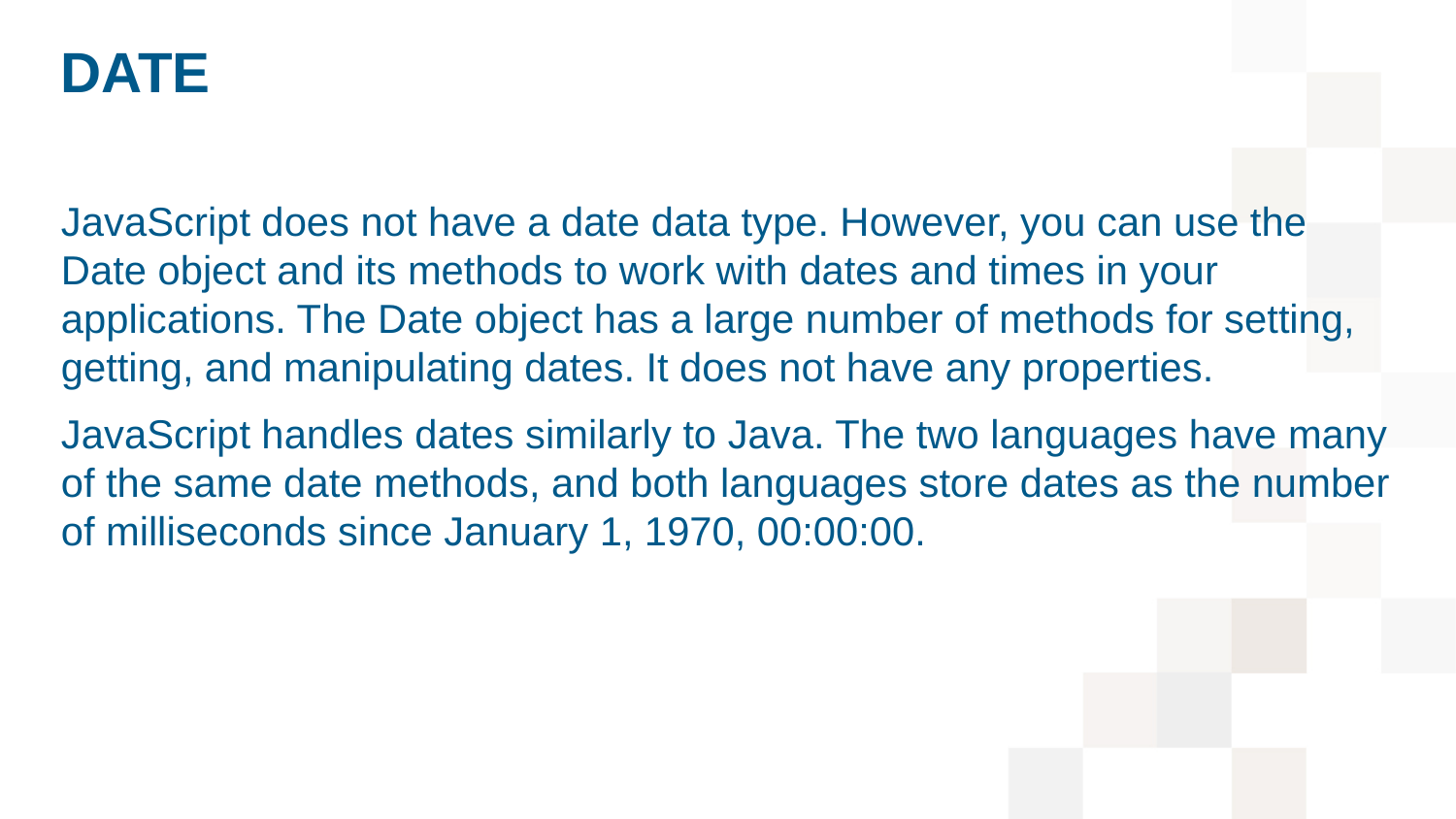

# DATE
JavaScript does not have a date data type. However, you can use the Date object and its methods to work with dates and times in your applications. The Date object has a large number of methods for setting, getting, and manipulating dates. It does not have any properties.
JavaScript handles dates similarly to Java. The two languages have many of the same date methods, and both languages store dates as the number of milliseconds since January 1, 1970, 00:00:00.